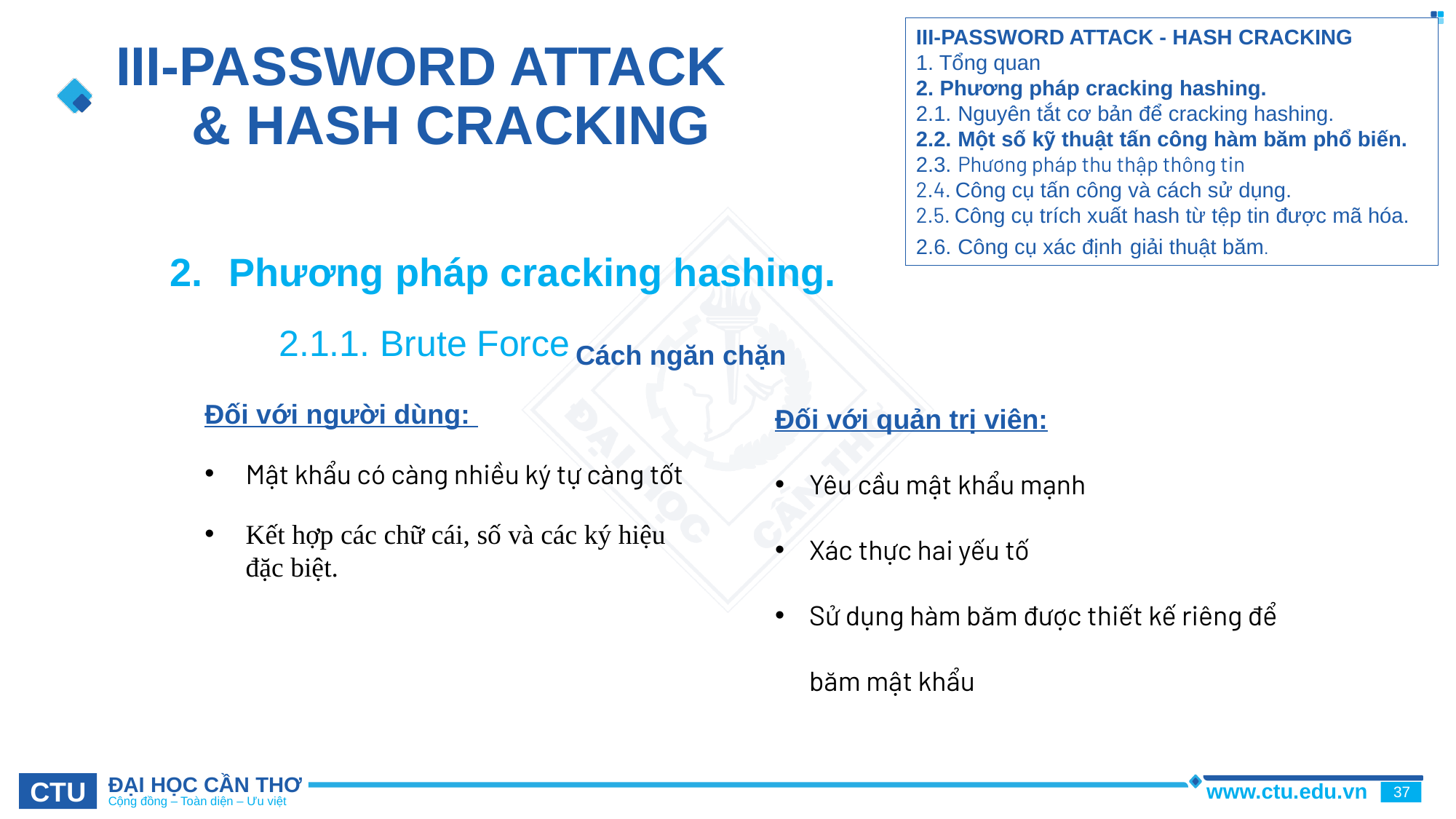

# III-PASSWORD ATTACK     & HASH CRACKING
III-PASSWORD ATTACK - HASH CRACKING
1. Tổng quan
2. Phương pháp cracking hashing.
2.1. Nguyên tắt cơ bản để cracking hashing.
2.2. Một số kỹ thuật tấn công hàm băm phổ biến.
2.3. Phương pháp thu thập thông tin
2.4. Công cụ tấn công và cách sử dụng.
2.5. Công cụ trích xuất hash từ tệp tin được mã hóa.
2.6. Công cụ xác định giải thuật băm.
Phương pháp cracking hashing.
	2.1.1. Brute Force

Cách ngăn chặn
Đối với quản trị viên:
Yêu cầu mật khẩu mạnh
Xác thực hai yếu tố
Sử dụng hàm băm được thiết kế riêng để băm mật khẩu

Đối với người dùng:
Mật khẩu có càng nhiều ký tự càng tốt
Kết hợp các chữ cái, số và các ký hiệu đặc biệt.